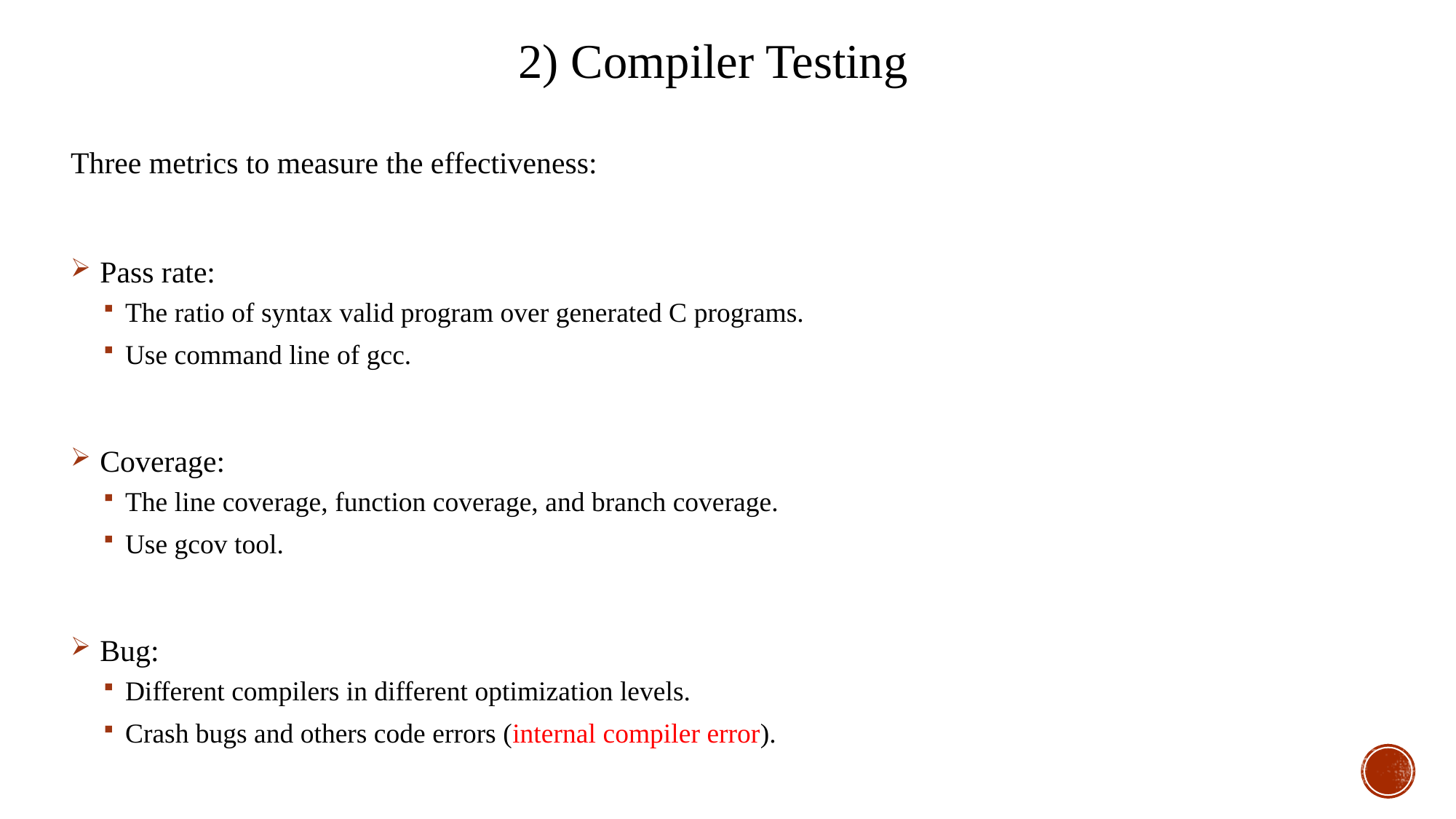

2) Compiler Testing
Three metrics to measure the effectiveness:

 Pass rate:
The ratio of syntax valid program over generated C programs.
Use command line of gcc.

 Coverage:
The line coverage, function coverage, and branch coverage.
Use gcov tool.

 Bug:
Different compilers in different optimization levels.
Crash bugs and others code errors (internal compiler error).